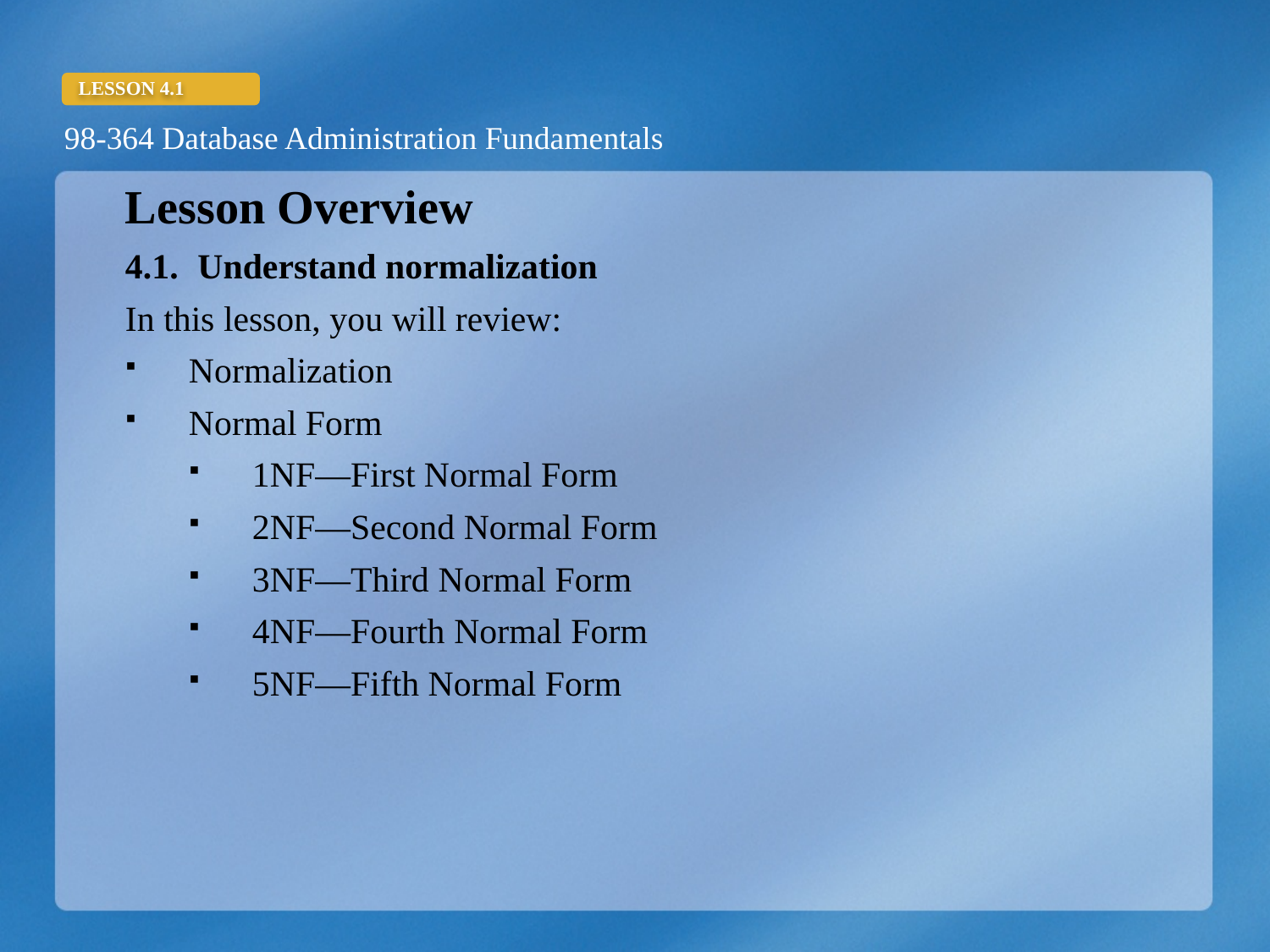

Lesson Overview
4.1.	 Understand normalization
In this lesson, you will review:
Normalization
Normal Form
1NF—First Normal Form
2NF—Second Normal Form
3NF—Third Normal Form
4NF—Fourth Normal Form
5NF—Fifth Normal Form